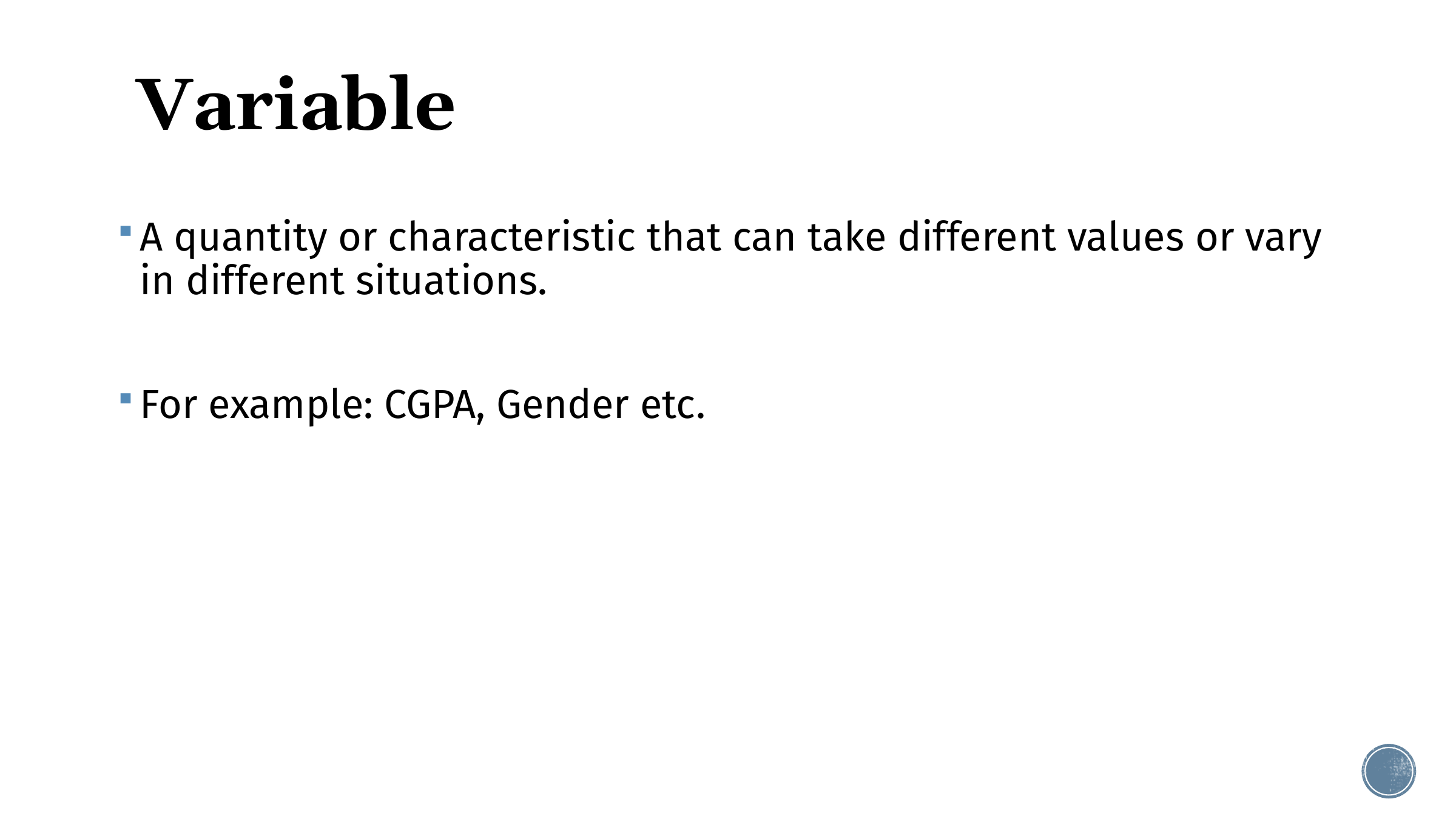

# Variable
A quantity or characteristic that can take different values or vary in different situations.

For example: CGPA, Gender etc.